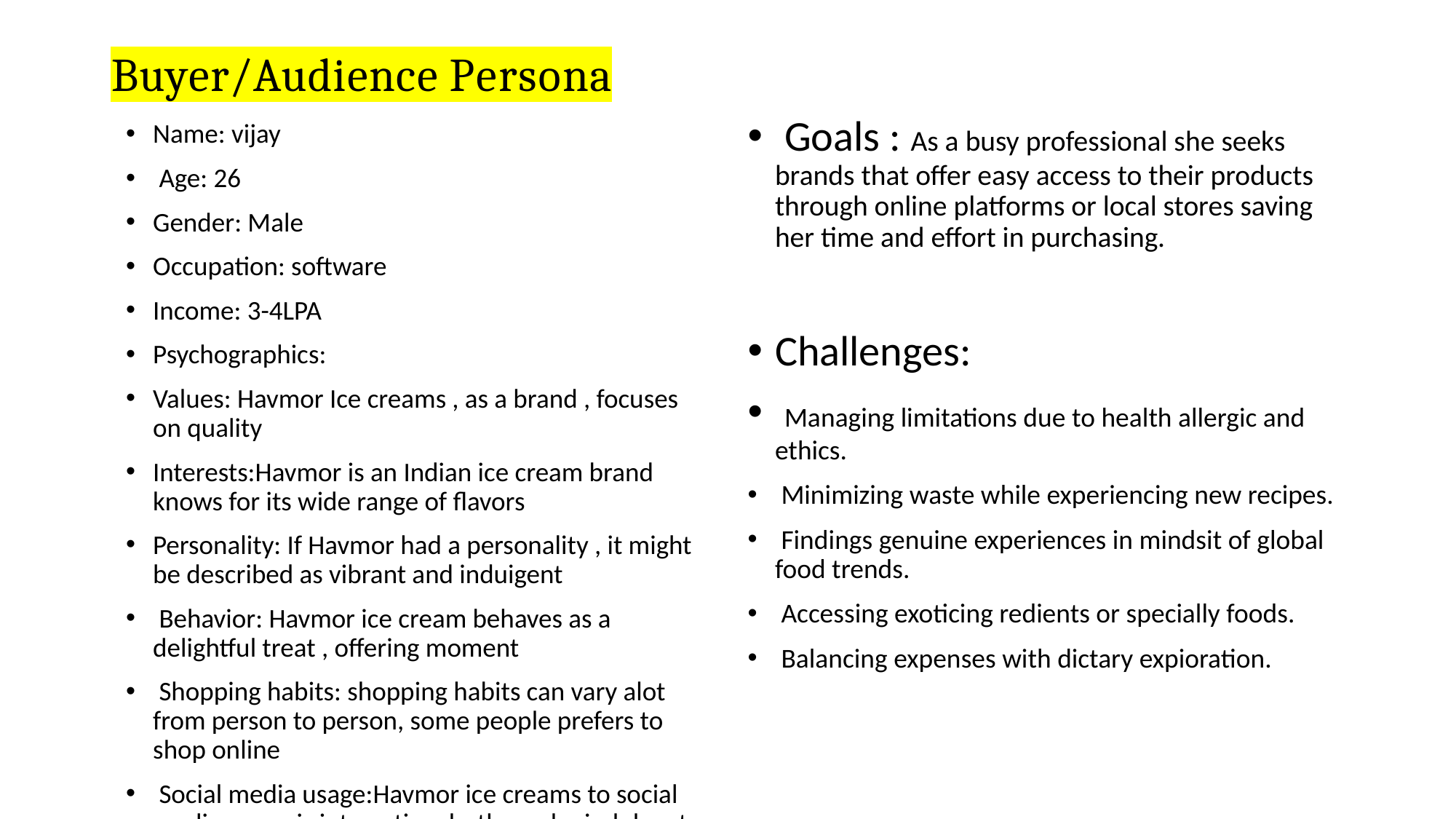

# Buyer/Audience Persona
 Goals : As a busy professional she seeks brands that offer easy access to their products through online platforms or local stores saving her time and effort in purchasing.

Challenges:
 Managing limitations due to health allergic and ethics.
 Minimizing waste while experiencing new recipes.
 Findings genuine experiences in mindsit of global food trends.
 Accessing exoticing redients or specially foods.
 Balancing expenses with dictary expioration.
Name: vijay
 Age: 26
Gender: Male
Occupation: software
Income: 3-4LPA
Psychographics:
Values: Havmor Ice creams , as a brand , focuses on quality
Interests:Havmor is an Indian ice cream brand knows for its wide range of flavors
Personality: If Havmor had a personality , it might be described as vibrant and induigent
 Behavior: Havmor ice cream behaves as a delightful treat , offering moment
 Shopping habits: shopping habits can vary alot from person to person, some people prefers to shop online
 Social media usage:Havmor ice creams to social media usage is interesting, both can be indulgent in their own ways